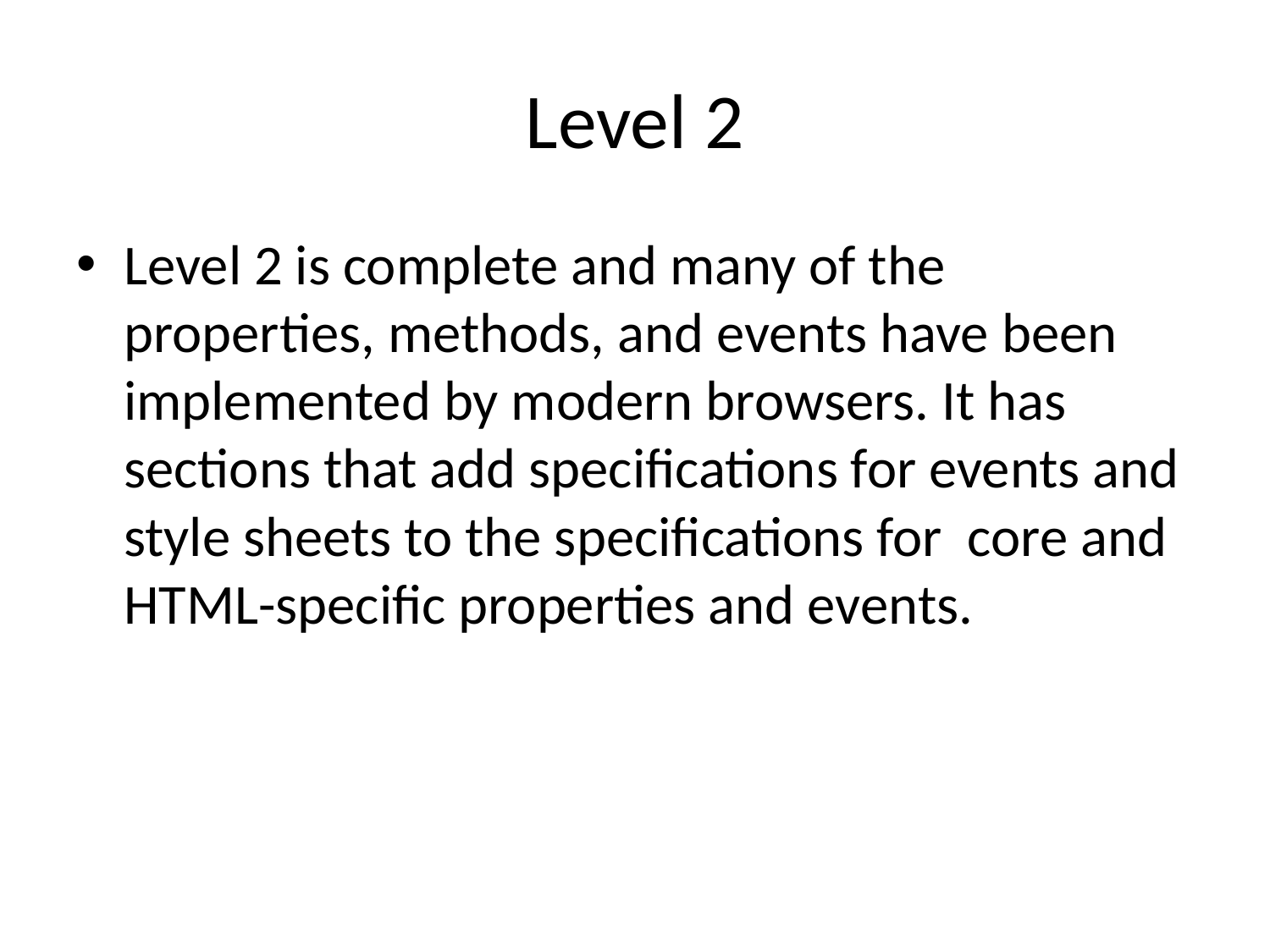

# Level 2
Level 2 is complete and many of the properties, methods, and events have been implemented by modern browsers. It has sections that add specifications for events and style sheets to the specifications for  core and HTML-specific properties and events.